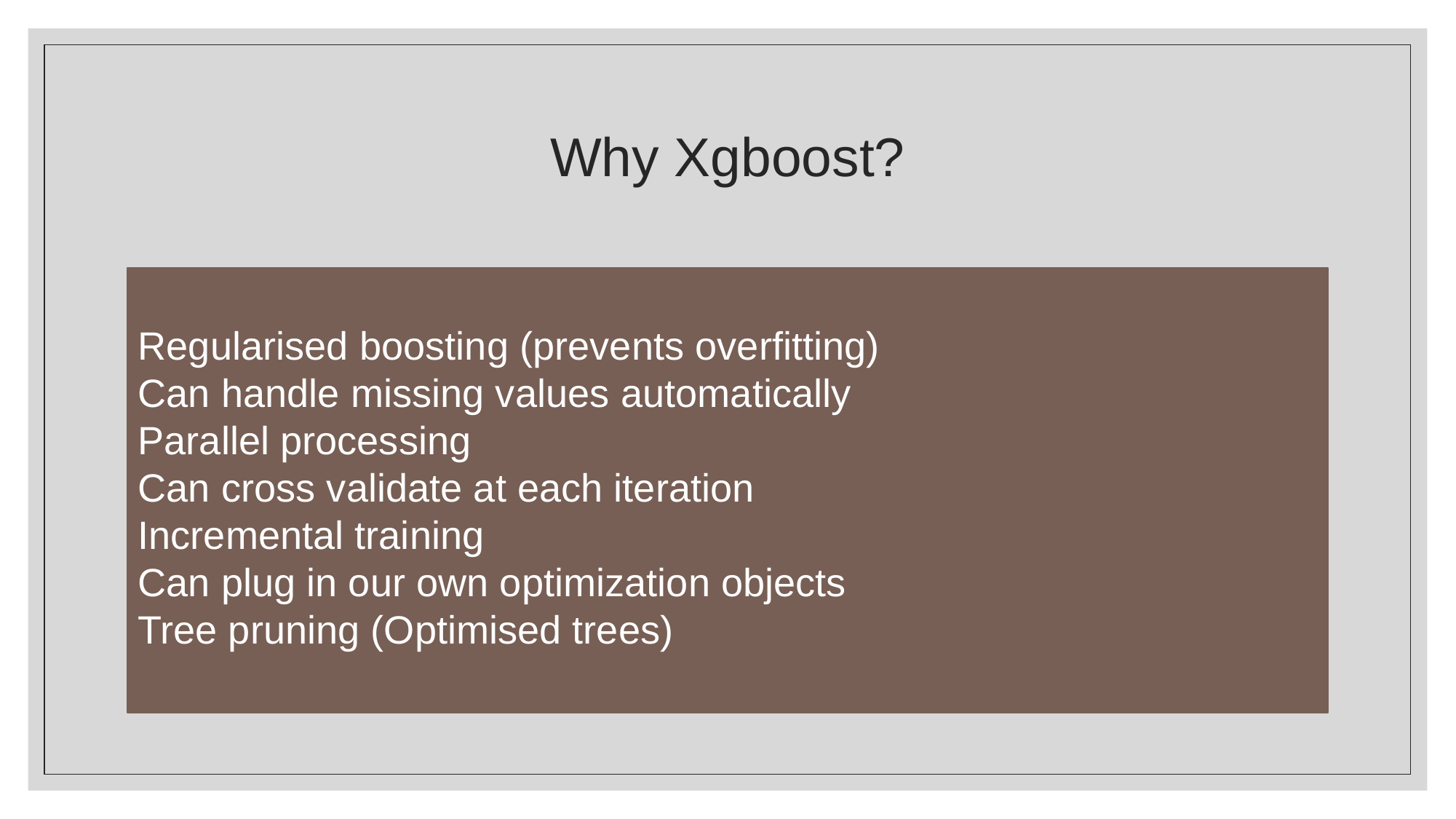

# Why Xgboost?

Regularised boosting (prevents overfitting)
Can handle missing values automatically
Parallel processing
Can cross validate at each iteration
Incremental training
Can plug in our own optimization objects
Tree pruning (Optimised trees)